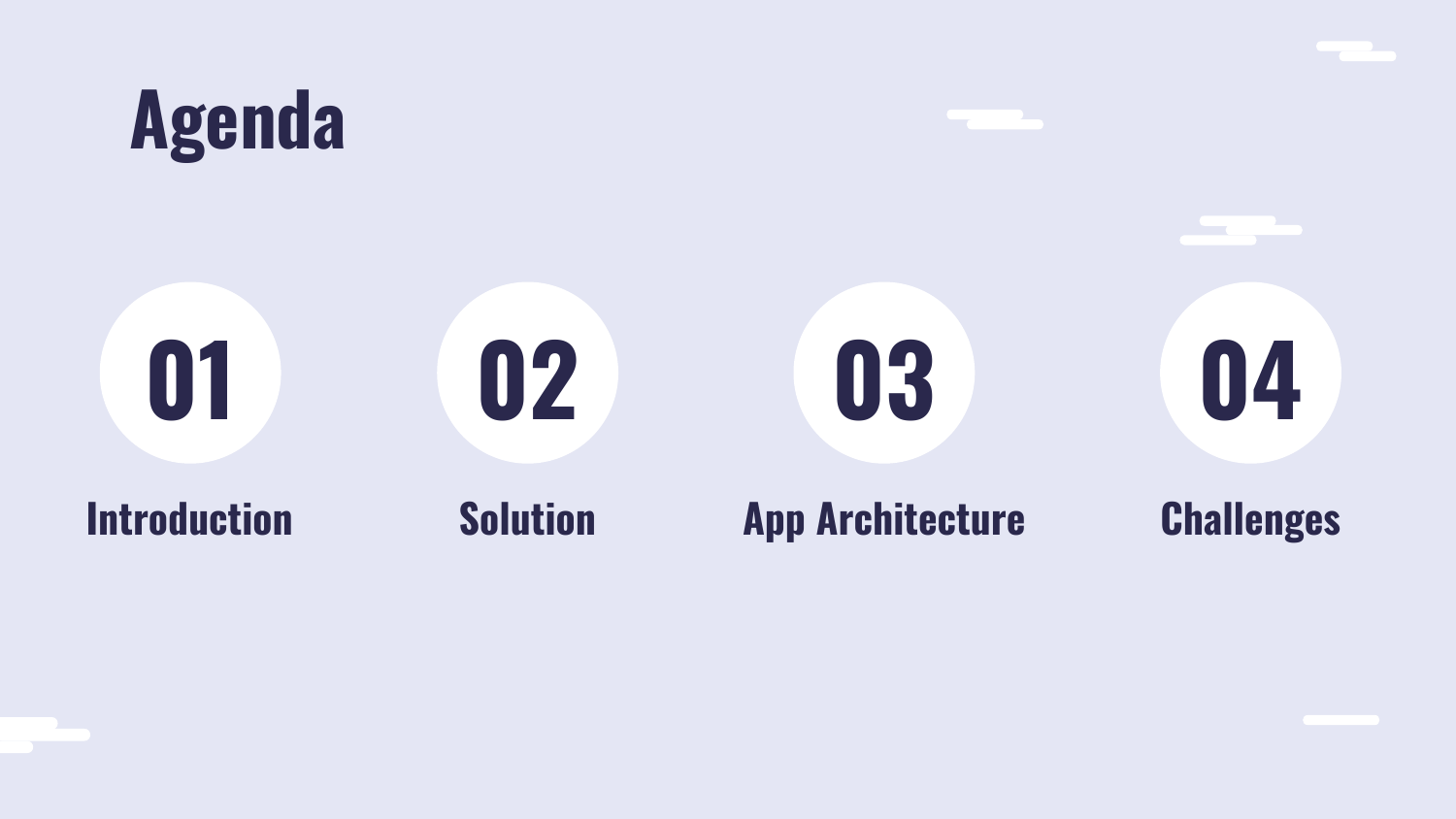

Agenda

# 01
02
03
04
Introduction
Solution
App Architecture
Challenges